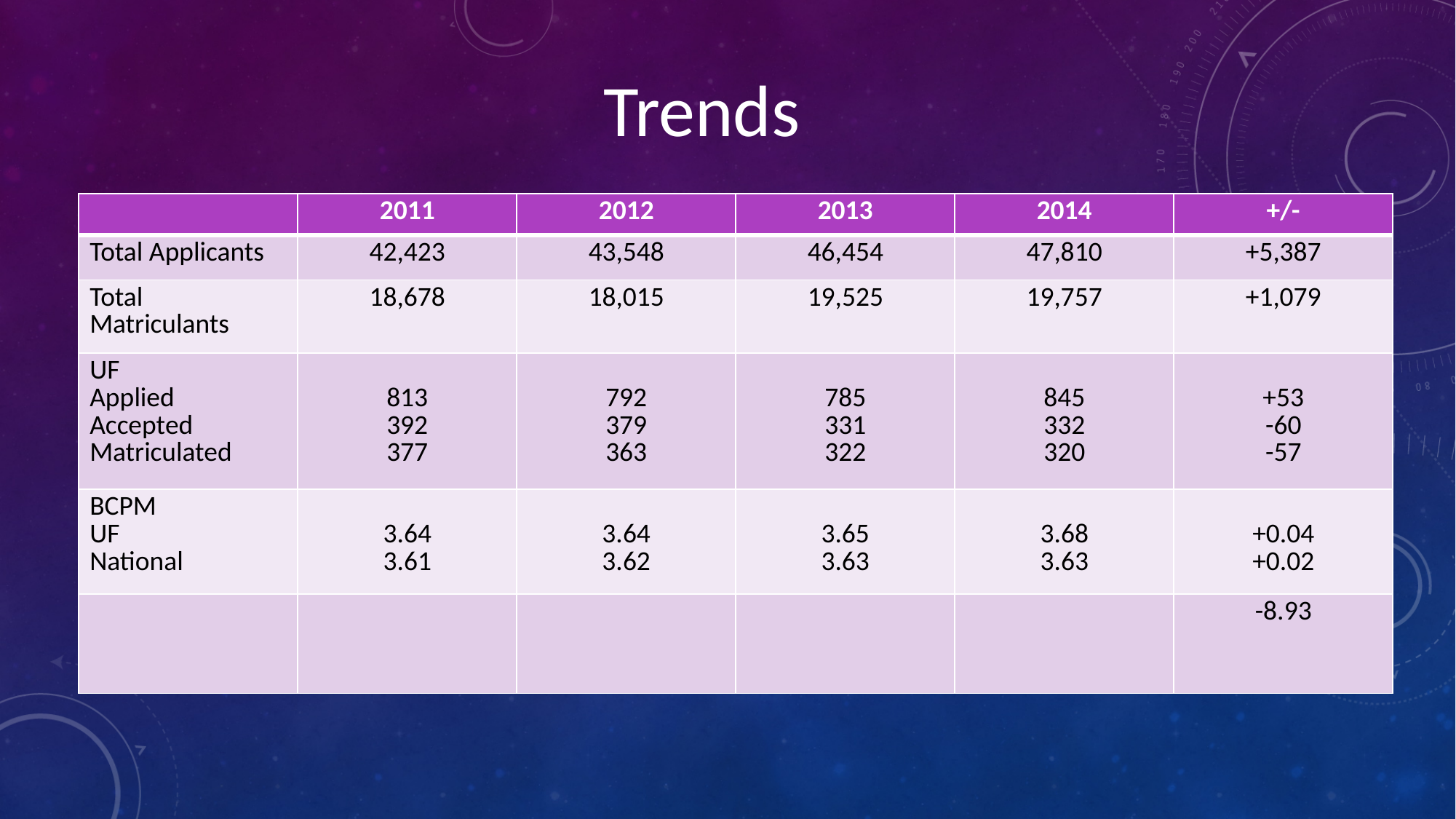

Trends
|  | 2011 | 2012 | 2013 | 2014 | +/- |
| --- | --- | --- | --- | --- | --- |
| Total Applicants | 42,423 | 43,548 | 46,454 | 47,810 | +5,387 |
| Total Matriculants | 18,678 | 18,015 | 19,525 | 19,757 | +1,079 |
| UF Applied Accepted Matriculated | 813 392 377 | 792 379 363 | 785 331 322 | 845 332 320 | +53 -60 -57 |
| BCPM UF National | 3.64 3.61 | 3.64 3.62 | 3.65 3.63 | 3.68 3.63 | +0.04 +0.02 |
|  |  |  |  |  | -8.93 |